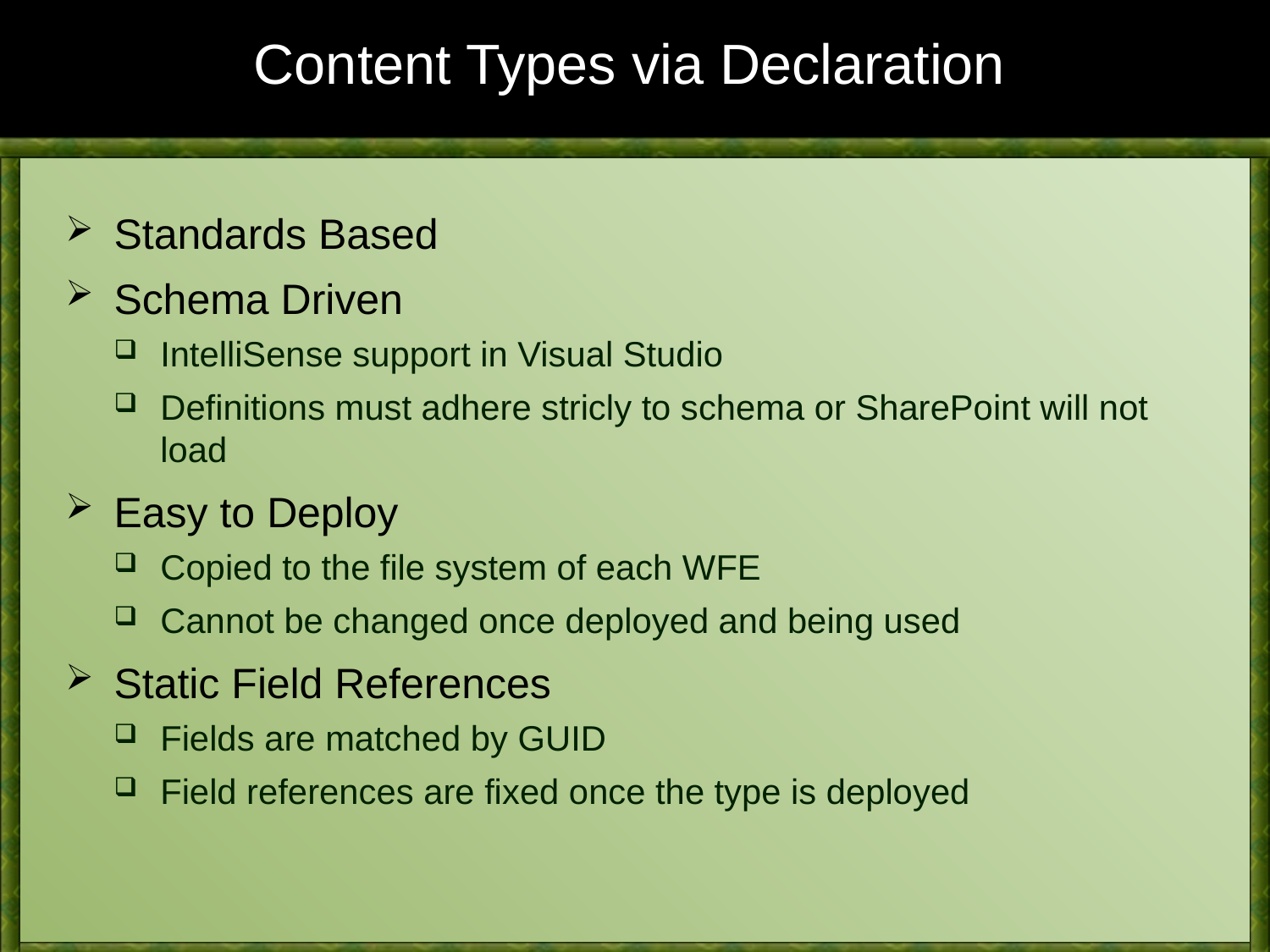

# Content Types via Declaration
Standards Based
Schema Driven
IntelliSense support in Visual Studio
Definitions must adhere stricly to schema or SharePoint will not load
Easy to Deploy
Copied to the file system of each WFE
Cannot be changed once deployed and being used
Static Field References
Fields are matched by GUID
Field references are fixed once the type is deployed